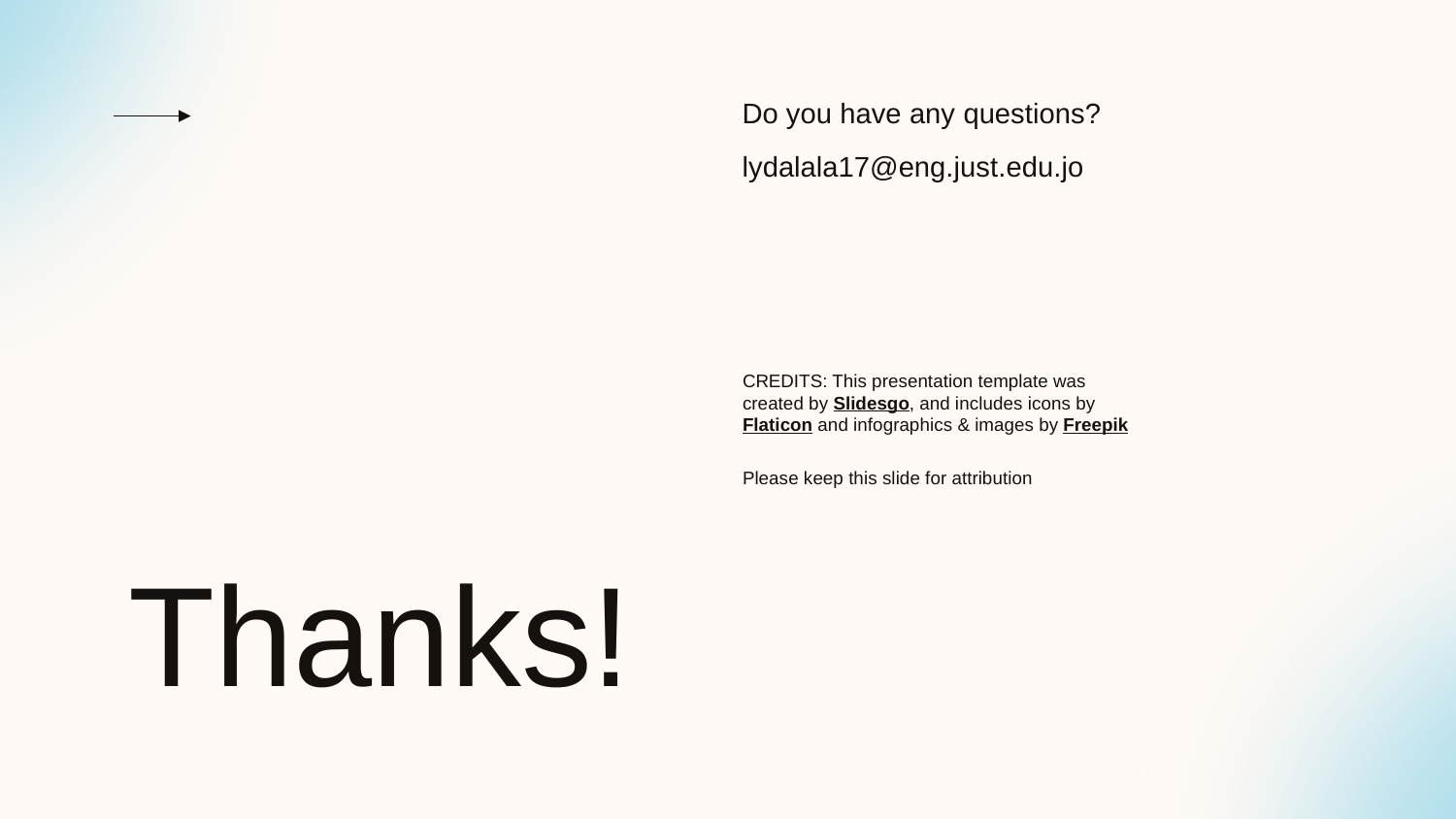

Do you have any questions?
lydalala17@eng.just.edu.jo
Please keep this slide for attribution
# Thanks!